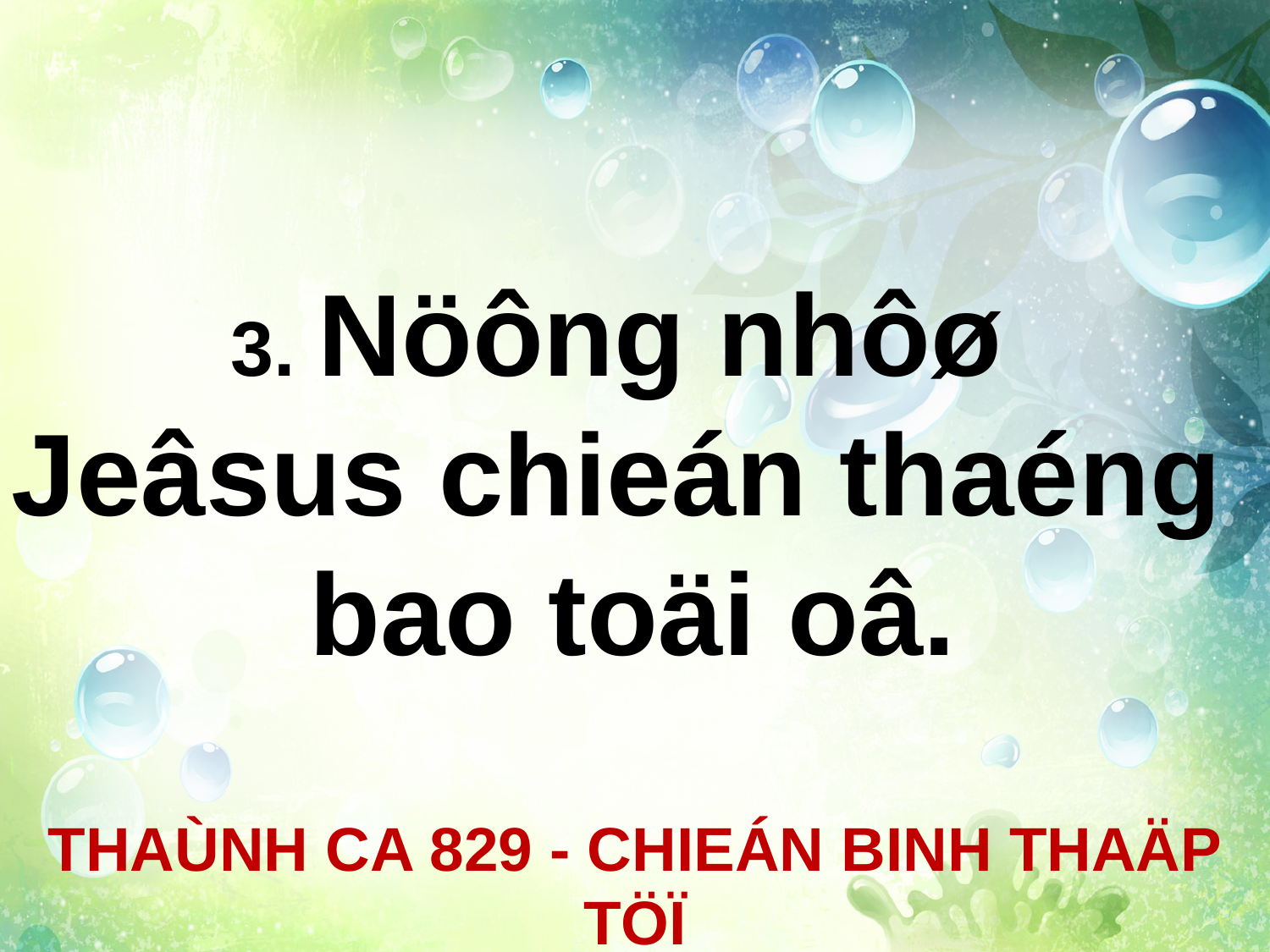

3. Nöông nhôø
Jeâsus chieán thaéng
bao toäi oâ.
THAÙNH CA 829 - CHIEÁN BINH THAÄP TÖÏ